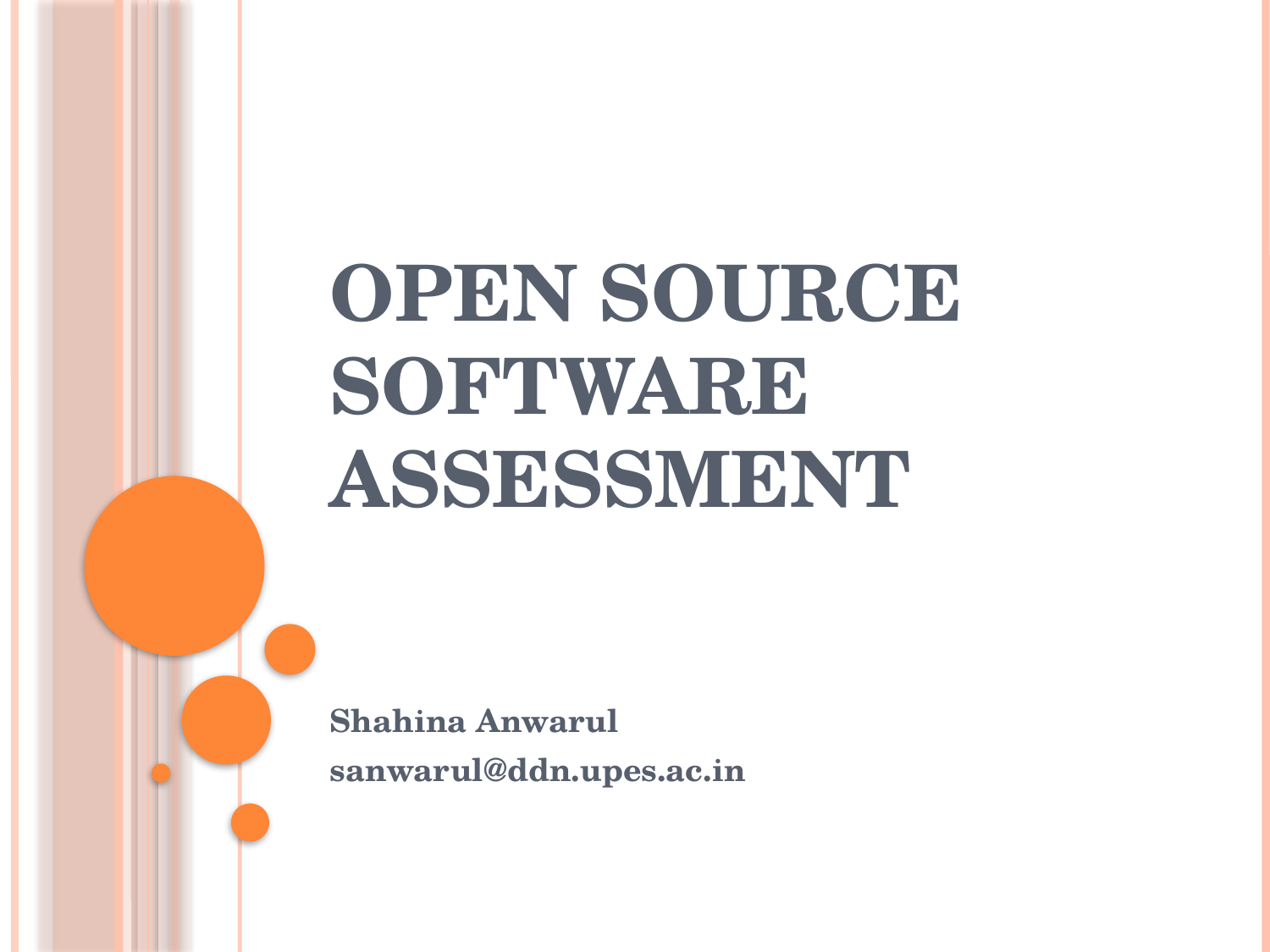

# Open Source Software Assessment
Shahina Anwarul
sanwarul@ddn.upes.ac.in